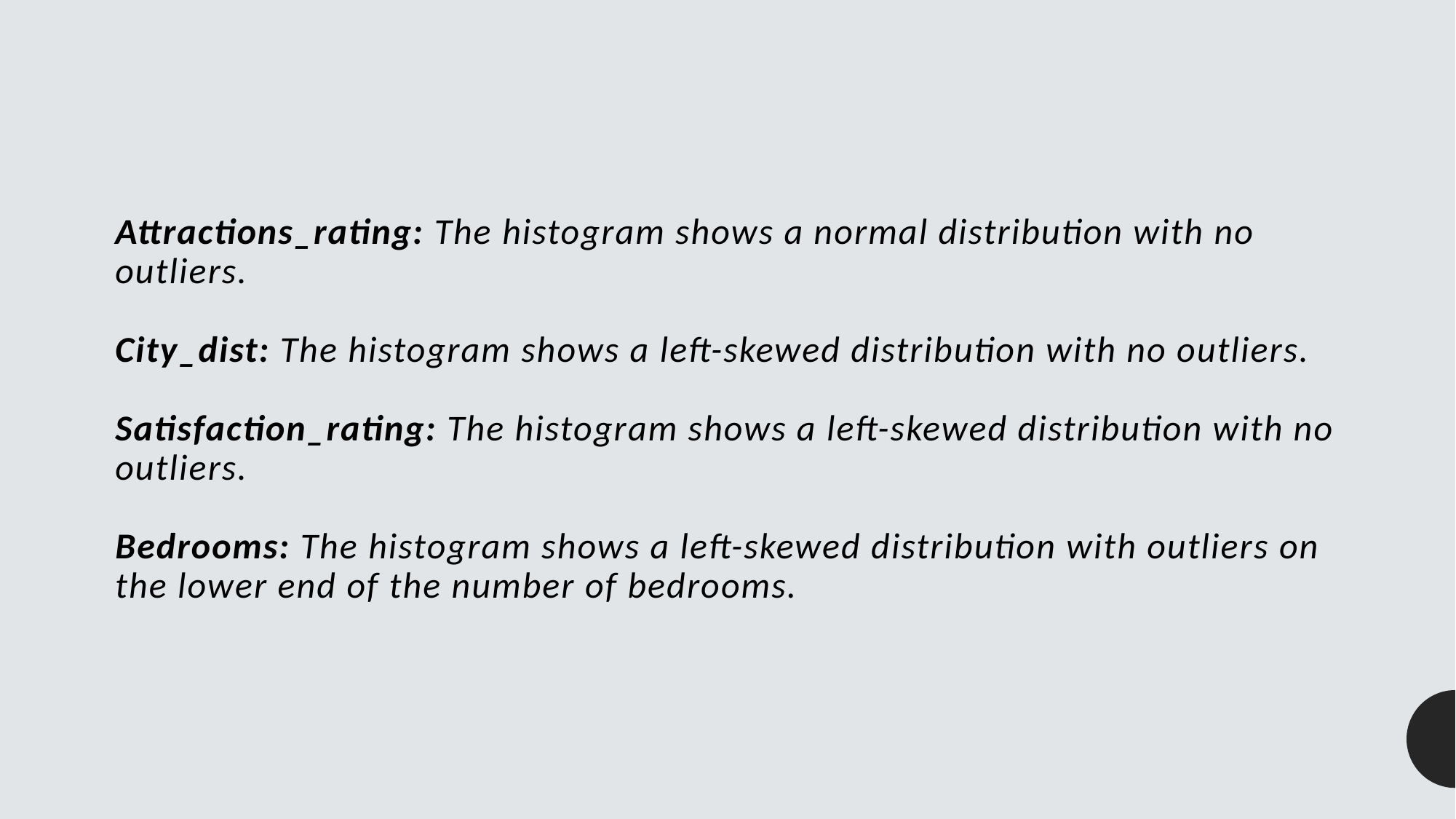

# Attractions_rating: The histogram shows a normal distribution with no outliers. City_dist: The histogram shows a left-skewed distribution with no outliers. Satisfaction_rating: The histogram shows a left-skewed distribution with no outliers. Bedrooms: The histogram shows a left-skewed distribution with outliers on the lower end of the number of bedrooms.